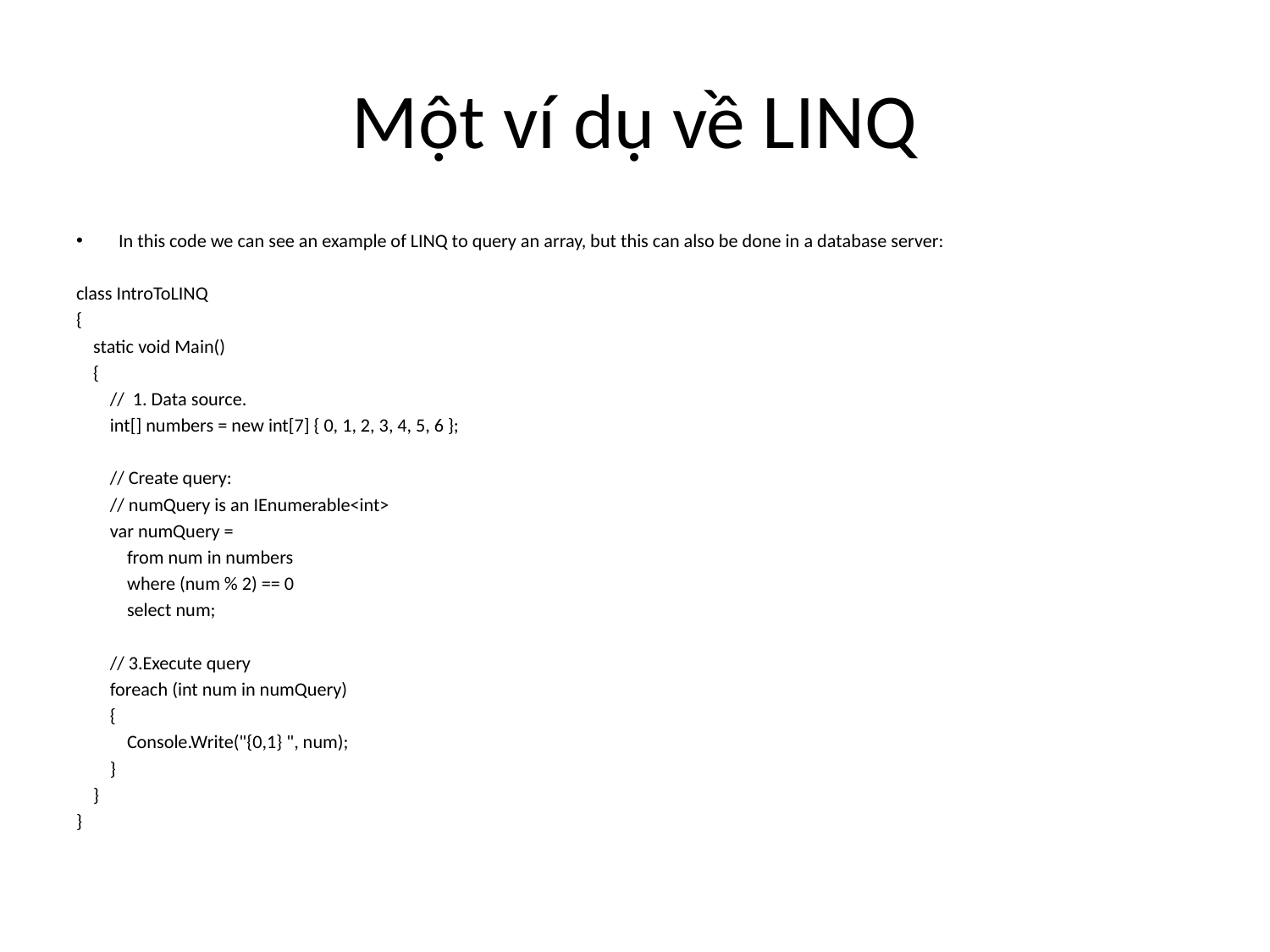

# Một ví dụ về LINQ
In this code we can see an example of LINQ to query an array, but this can also be done in a database server:

class IntroToLINQ
{
    static void Main()
    {
        //  1. Data source.
        int[] numbers = new int[7] { 0, 1, 2, 3, 4, 5, 6 };

        // Create query:
        // numQuery is an IEnumerable<int>
        var numQuery =
            from num in numbers
            where (num % 2) == 0
            select num;

        // 3.Execute query
        foreach (int num in numQuery)
        {
            Console.Write("{0,1} ", num);
        }
    }
}